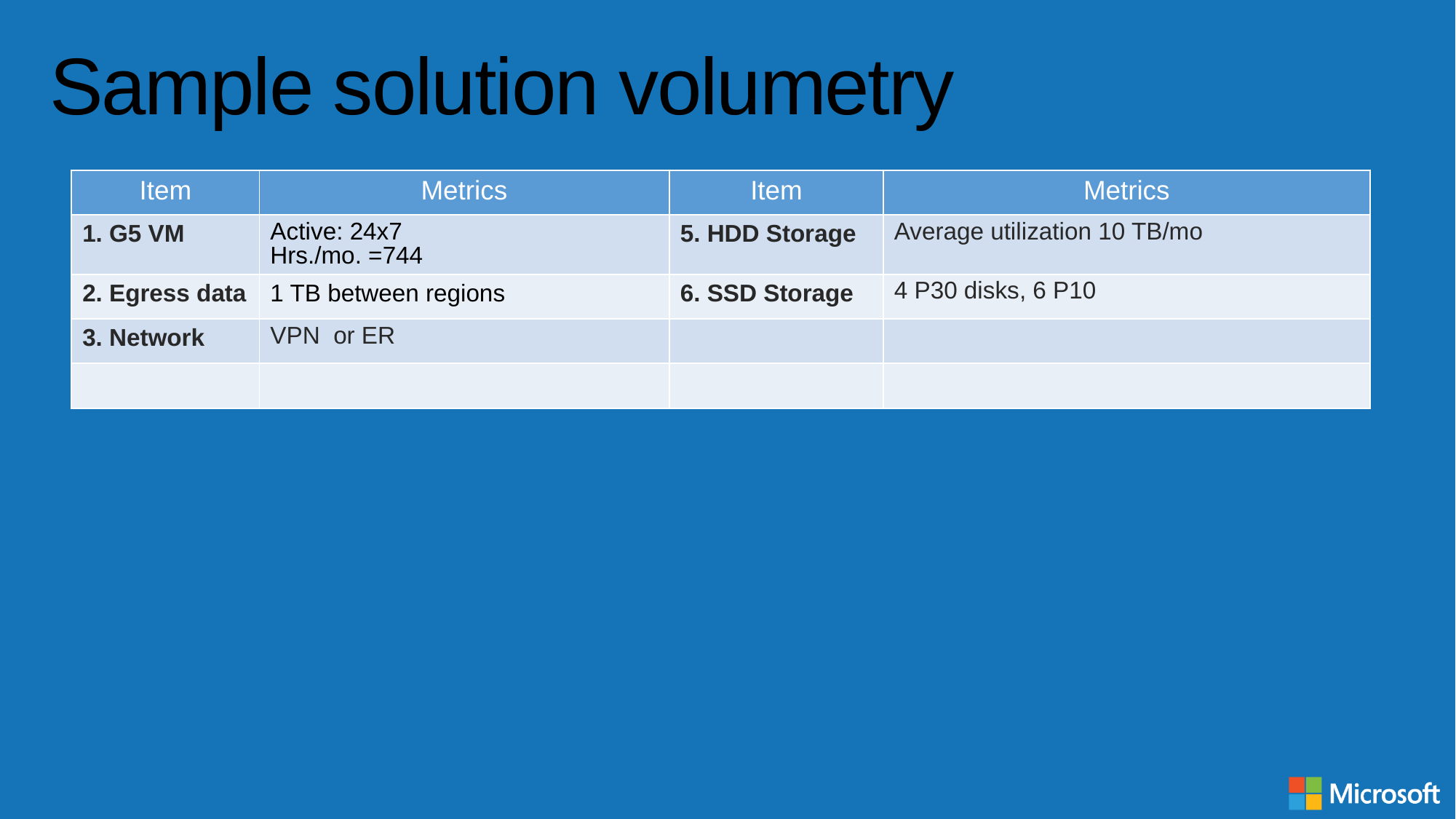

# Sample solution volumetry
| Item | Metrics | Item | Metrics |
| --- | --- | --- | --- |
| 1. G5 VM | Active: 24x7 Hrs./mo. =744 | 5. HDD Storage | Average utilization 10 TB/mo |
| 2. Egress data | 1 TB between regions | 6. SSD Storage | 4 P30 disks, 6 P10 |
| 3. Network | VPN or ER |  |  |
|  |  |  |  |